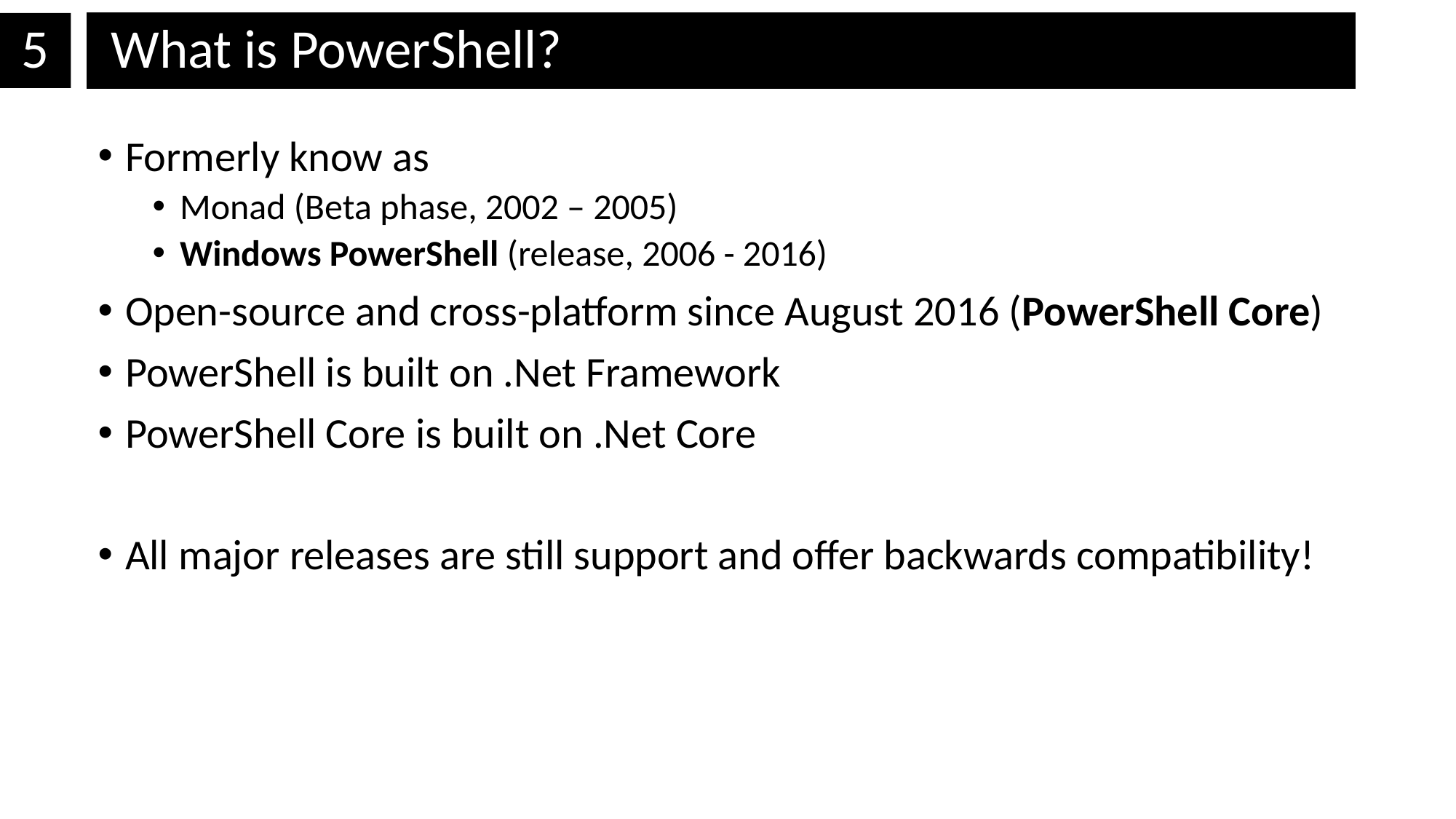

# 5
What is PowerShell?

Formerly know as
Monad (Beta phase, 2002 – 2005)
Windows PowerShell (release, 2006 - 2016)
Open-source and cross-platform since August 2016 (PowerShell Core)
PowerShell is built on .Net Framework
PowerShell Core is built on .Net Core

All major releases are still support and offer backwards compatibility!